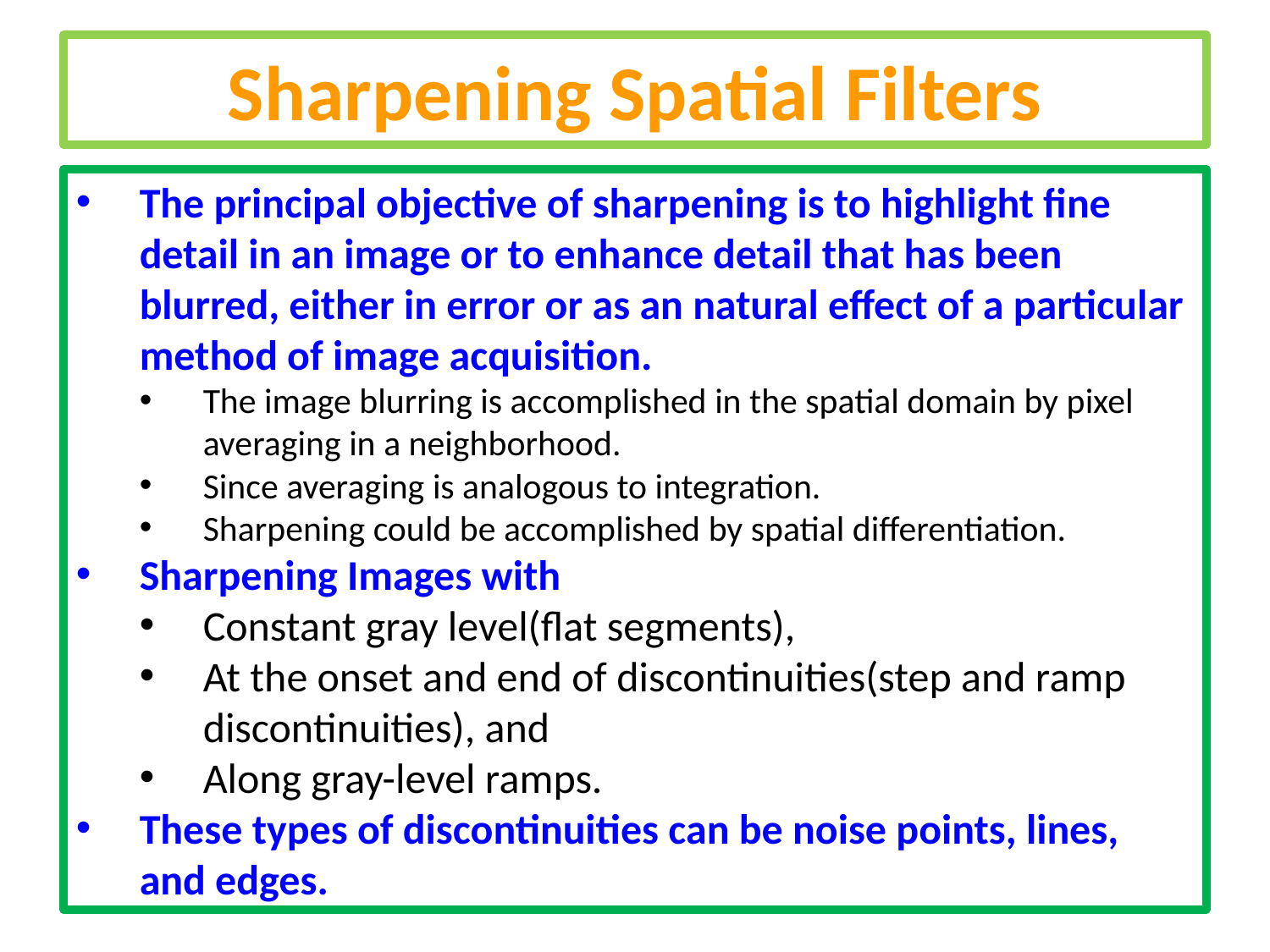

Sharpening Spatial Filters
The principal objective of sharpening is to highlight fine detail in an image or to enhance detail that has been blurred, either in error or as an natural effect of a particular method of image acquisition.
The image blurring is accomplished in the spatial domain by pixel averaging in a neighborhood.
Since averaging is analogous to integration.
Sharpening could be accomplished by spatial differentiation.
Sharpening Images with
Constant gray level(flat segments),
At the onset and end of discontinuities(step and ramp discontinuities), and
Along gray-level ramps.
These types of discontinuities can be noise points, lines, and edges.